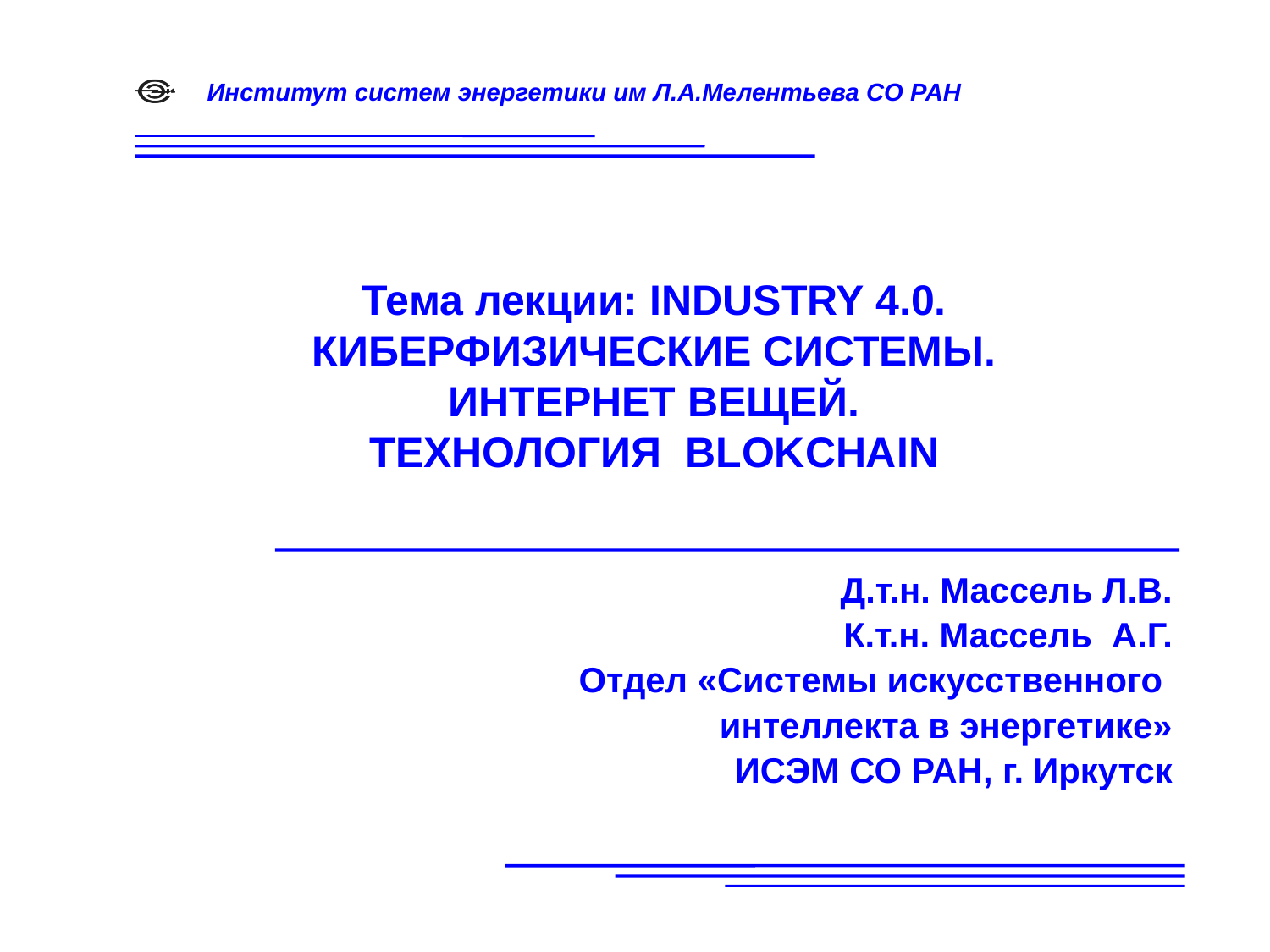

# Тема лекции: INDUSTRY 4.0. КИБЕРФИЗИЧЕСКИЕ СИСТЕМЫ. ИНТЕРНЕТ ВЕЩЕЙ. ТЕХНОЛОГИЯ  BLOKCHAIN
Д.т.н. Массель Л.В.
К.т.н. Массель  А.Г.
Отдел «Системы искусственного
интеллекта в энергетике»
ИСЭМ СО РАН, г. Иркутск